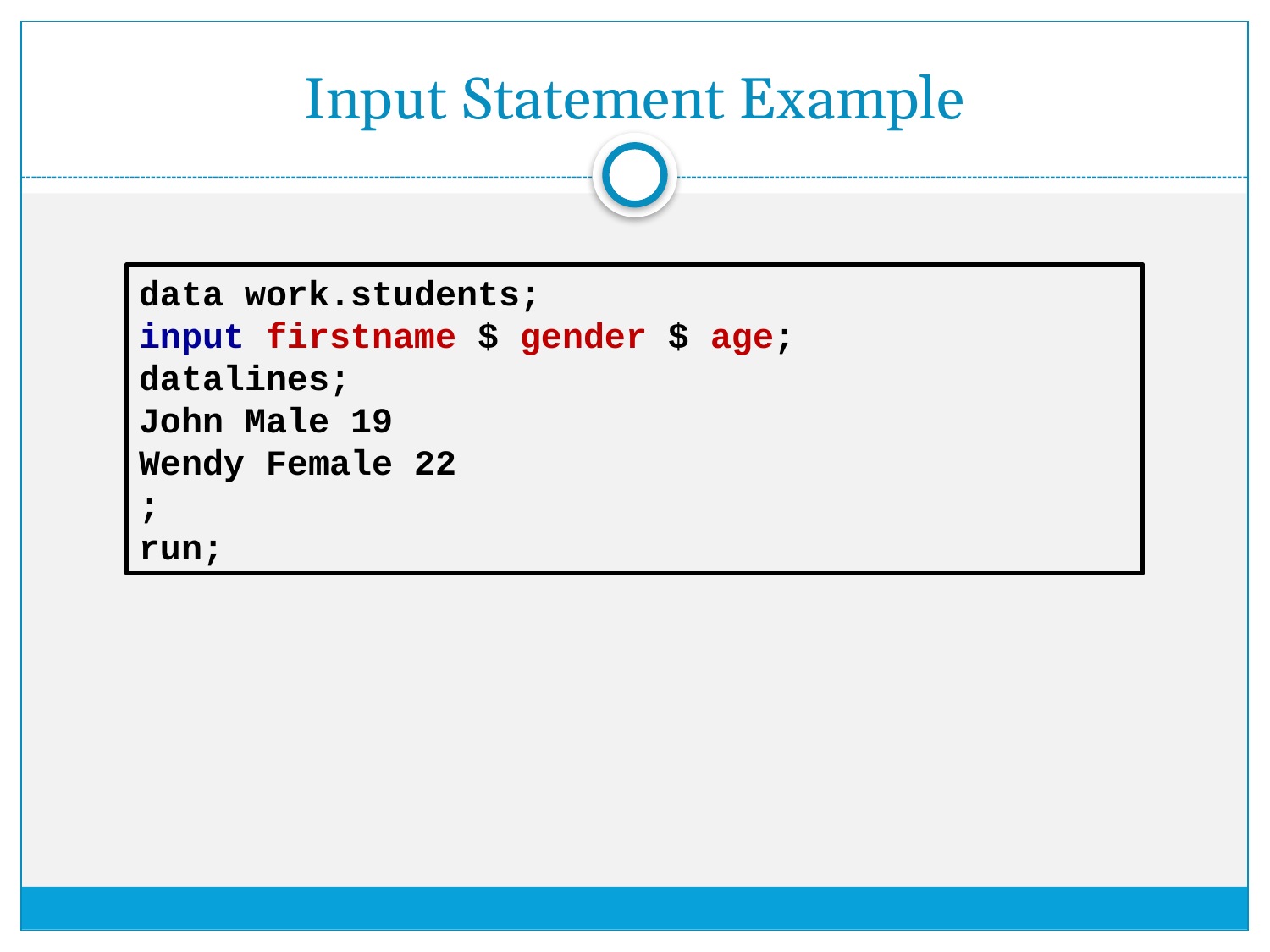

# Input Statement Example
data work.students;
input firstname $ gender $ age;
datalines;
John Male 19
Wendy Female 22
;
run;